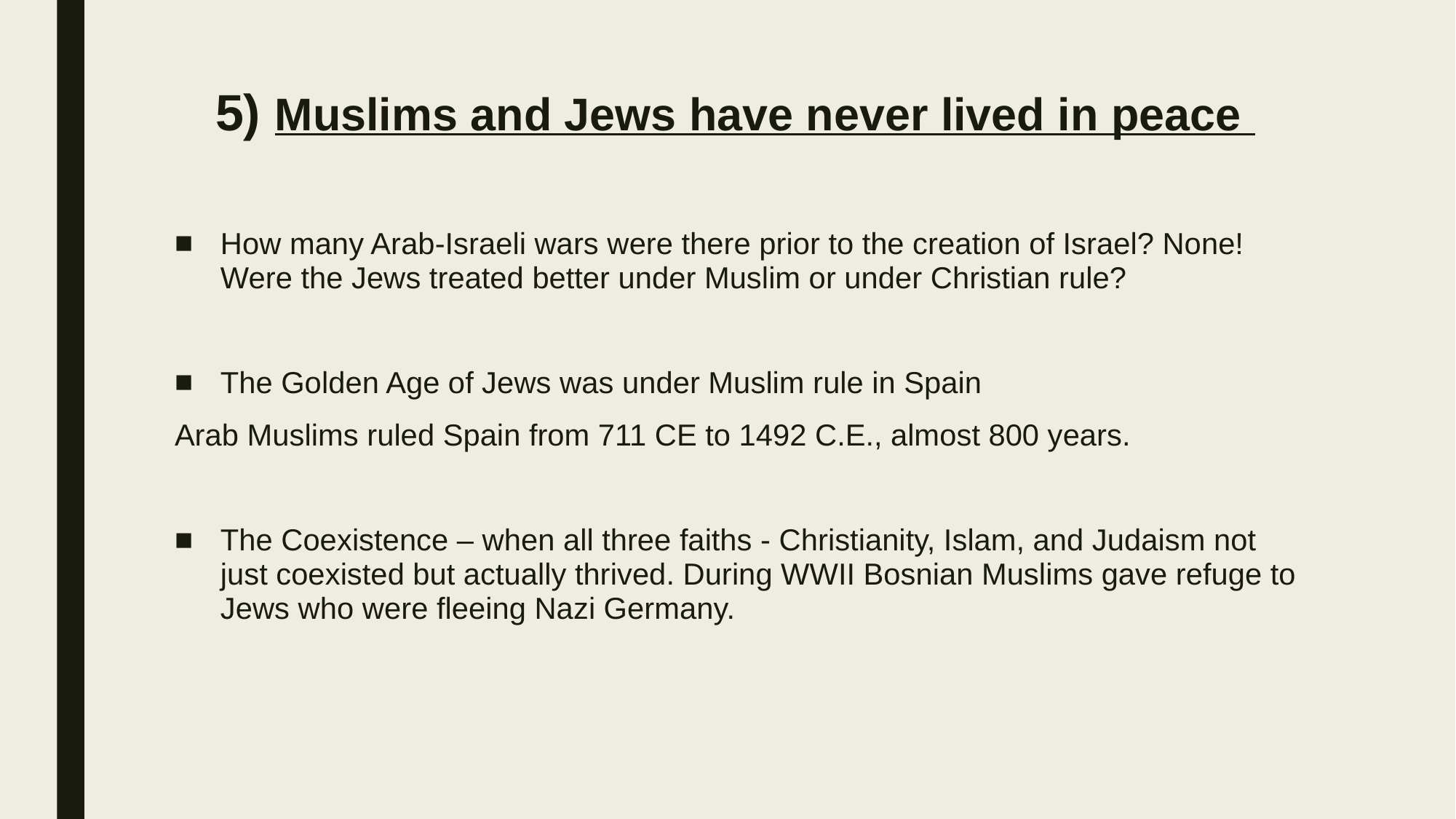

# 5) Muslims and Jews have never lived in peace

How many Arab-Israeli wars were there prior to the creation of Israel? None! Were the Jews treated better under Muslim or under Christian rule?

The Golden Age of Jews was under Muslim rule in Spain
Arab Muslims ruled Spain from 711 CE to 1492 C.E., almost 800 years.

The Coexistence – when all three faiths - Christianity, Islam, and Judaism not just coexisted but actually thrived. During WWII Bosnian Muslims gave refuge to Jews who were fleeing Nazi Germany.